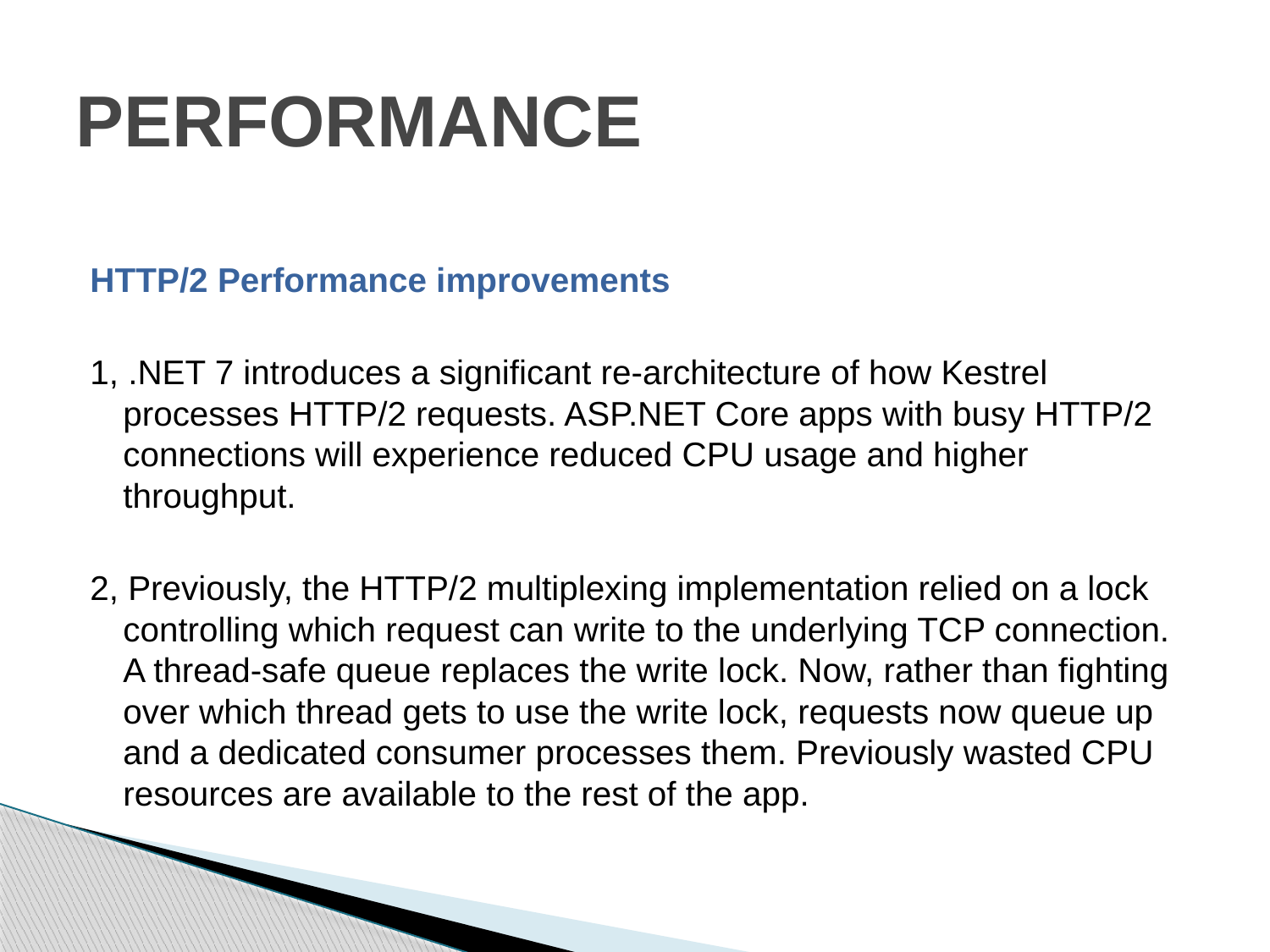

# PERFORMANCE

HTTP/2 Performance improvements

1, .NET 7 introduces a significant re-architecture of how Kestrel processes HTTP/2 requests. ASP.NET Core apps with busy HTTP/2 connections will experience reduced CPU usage and higher throughput.

2, Previously, the HTTP/2 multiplexing implementation relied on a lock controlling which request can write to the underlying TCP connection. A thread-safe queue replaces the write lock. Now, rather than fighting over which thread gets to use the write lock, requests now queue up and a dedicated consumer processes them. Previously wasted CPU resources are available to the rest of the app.